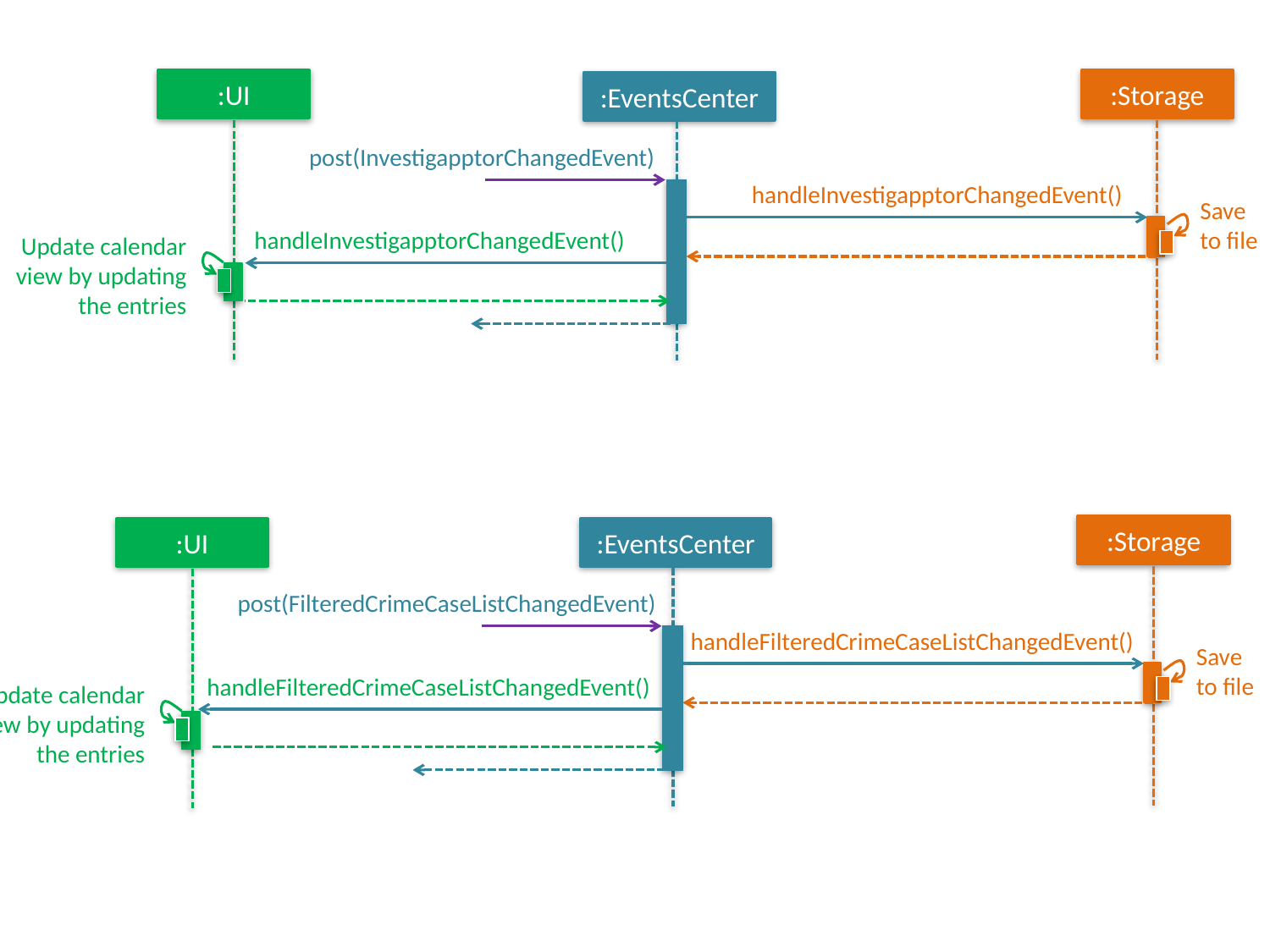

:UI
:Storage
:EventsCenter
post(InvestigapptorChangedEvent)
handleInvestigapptorChangedEvent()

Save
to file

handleInvestigapptorChangedEvent()
Update calendar view by updating the entries

:Storage
:UI
:EventsCenter
post(FilteredCrimeCaseListChangedEvent)
handleFilteredCrimeCaseListChangedEvent()

Save
to file

handleFilteredCrimeCaseListChangedEvent()
Update calendar view by updating the entries